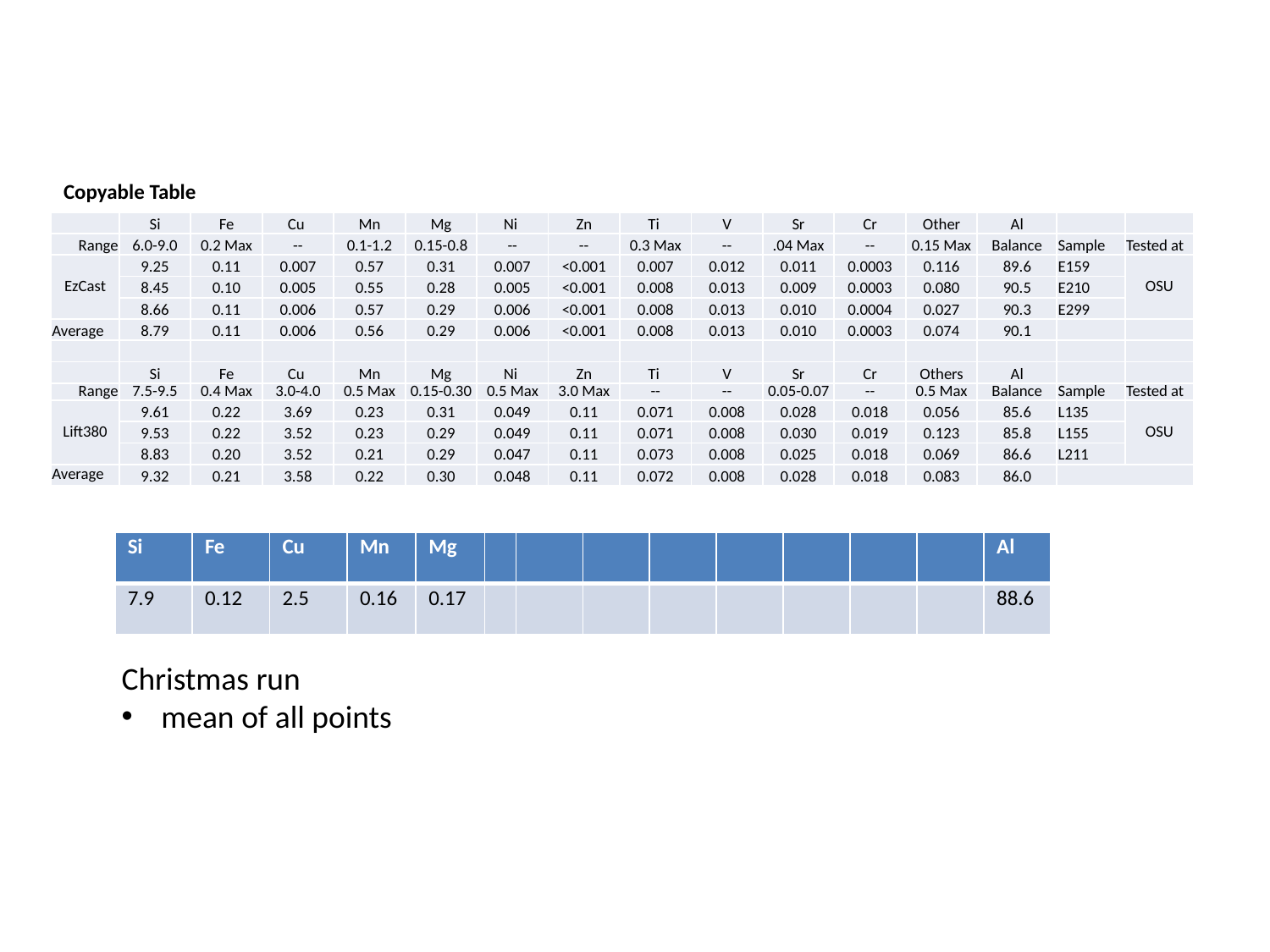

Copyable Table
|  | Si | Fe | Cu | Mn | Mg | Ni | Zn | Ti | V | Sr | Cr | Other | Al |  |  |
| --- | --- | --- | --- | --- | --- | --- | --- | --- | --- | --- | --- | --- | --- | --- | --- |
| Range | 6.0-9.0 | 0.2 Max | -- | 0.1-1.2 | 0.15-0.8 | -- | -- | 0.3 Max | -- | .04 Max | -- | 0.15 Max | Balance | Sample | Tested at |
| EzCast | 9.25 | 0.11 | 0.007 | 0.57 | 0.31 | 0.007 | <0.001 | 0.007 | 0.012 | 0.011 | 0.0003 | 0.116 | 89.6 | E159 | OSU |
|  | 8.45 | 0.10 | 0.005 | 0.55 | 0.28 | 0.005 | <0.001 | 0.008 | 0.013 | 0.009 | 0.0003 | 0.080 | 90.5 | E210 |  |
|  | 8.66 | 0.11 | 0.006 | 0.57 | 0.29 | 0.006 | <0.001 | 0.008 | 0.013 | 0.010 | 0.0004 | 0.027 | 90.3 | E299 |  |
| Average | 8.79 | 0.11 | 0.006 | 0.56 | 0.29 | 0.006 | <0.001 | 0.008 | 0.013 | 0.010 | 0.0003 | 0.074 | 90.1 |  |  |
|  |  |  |  |  |  |  |  |  |  |  |  |  |  |  |  |
|  | Si | Fe | Cu | Mn | Mg | Ni | Zn | Ti | V | Sr | Cr | Others | Al |  |  |
| Range | 7.5-9.5 | 0.4 Max | 3.0-4.0 | 0.5 Max | 0.15-0.30 | 0.5 Max | 3.0 Max | -- | -- | 0.05-0.07 | -- | 0.5 Max | Balance | Sample | Tested at |
| Lift380 | 9.61 | 0.22 | 3.69 | 0.23 | 0.31 | 0.049 | 0.11 | 0.071 | 0.008 | 0.028 | 0.018 | 0.056 | 85.6 | L135 | OSU |
|  | 9.53 | 0.22 | 3.52 | 0.23 | 0.29 | 0.049 | 0.11 | 0.071 | 0.008 | 0.030 | 0.019 | 0.123 | 85.8 | L155 |  |
|  | 8.83 | 0.20 | 3.52 | 0.21 | 0.29 | 0.047 | 0.11 | 0.073 | 0.008 | 0.025 | 0.018 | 0.069 | 86.6 | L211 |  |
| Average | 9.32 | 0.21 | 3.58 | 0.22 | 0.30 | 0.048 | 0.11 | 0.072 | 0.008 | 0.028 | 0.018 | 0.083 | 86.0 |  |  |
| Si | Fe | Cu | Mn | Mg |  |  |  |  |  |  |  |  | Al |
| --- | --- | --- | --- | --- | --- | --- | --- | --- | --- | --- | --- | --- | --- |
| 7.9 | 0.12 | 2.5 | 0.16 | 0.17 |  |  |  |  |  |  |  |  | 88.6 |
Christmas run
mean of all points